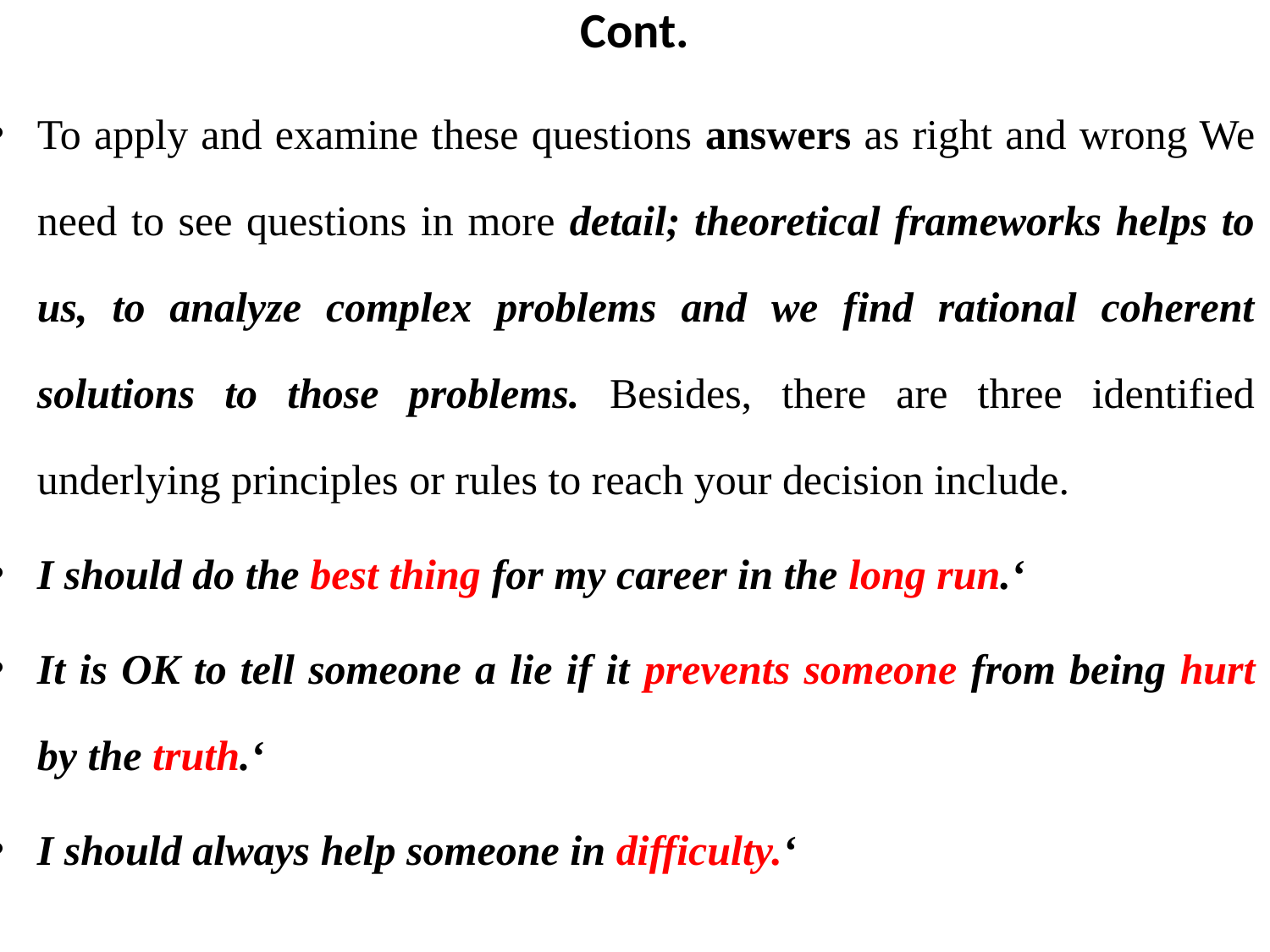

# Cont.
To apply and examine these questions answers as right and wrong We need to see questions in more detail; theoretical frameworks helps to us, to analyze complex problems and we find rational coherent solutions to those problems. Besides, there are three identified underlying principles or rules to reach your decision include.
I should do the best thing for my career in the long run.‘
It is OK to tell someone a lie if it prevents someone from being hurt by the truth.‘
I should always help someone in difficulty.‘